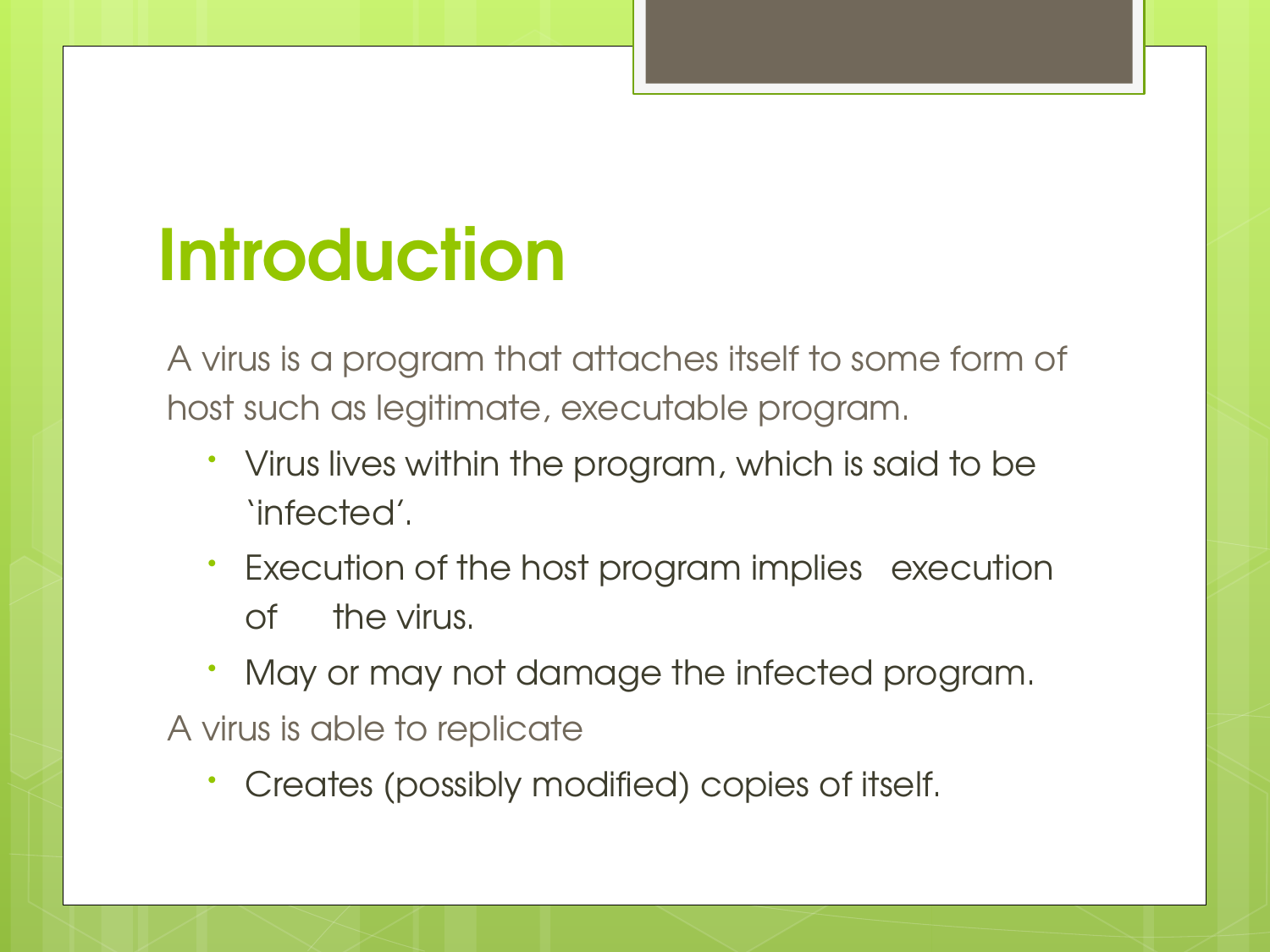

# Introduction
A virus is a program that attaches itself to some form of host such as legitimate, executable program.
Virus lives within the program, which is said to be ‘infected’.
Execution of the host program implies   execution of 	the virus.
May or may not damage the infected program.
A virus is able to replicate
Creates (possibly modified) copies of itself.